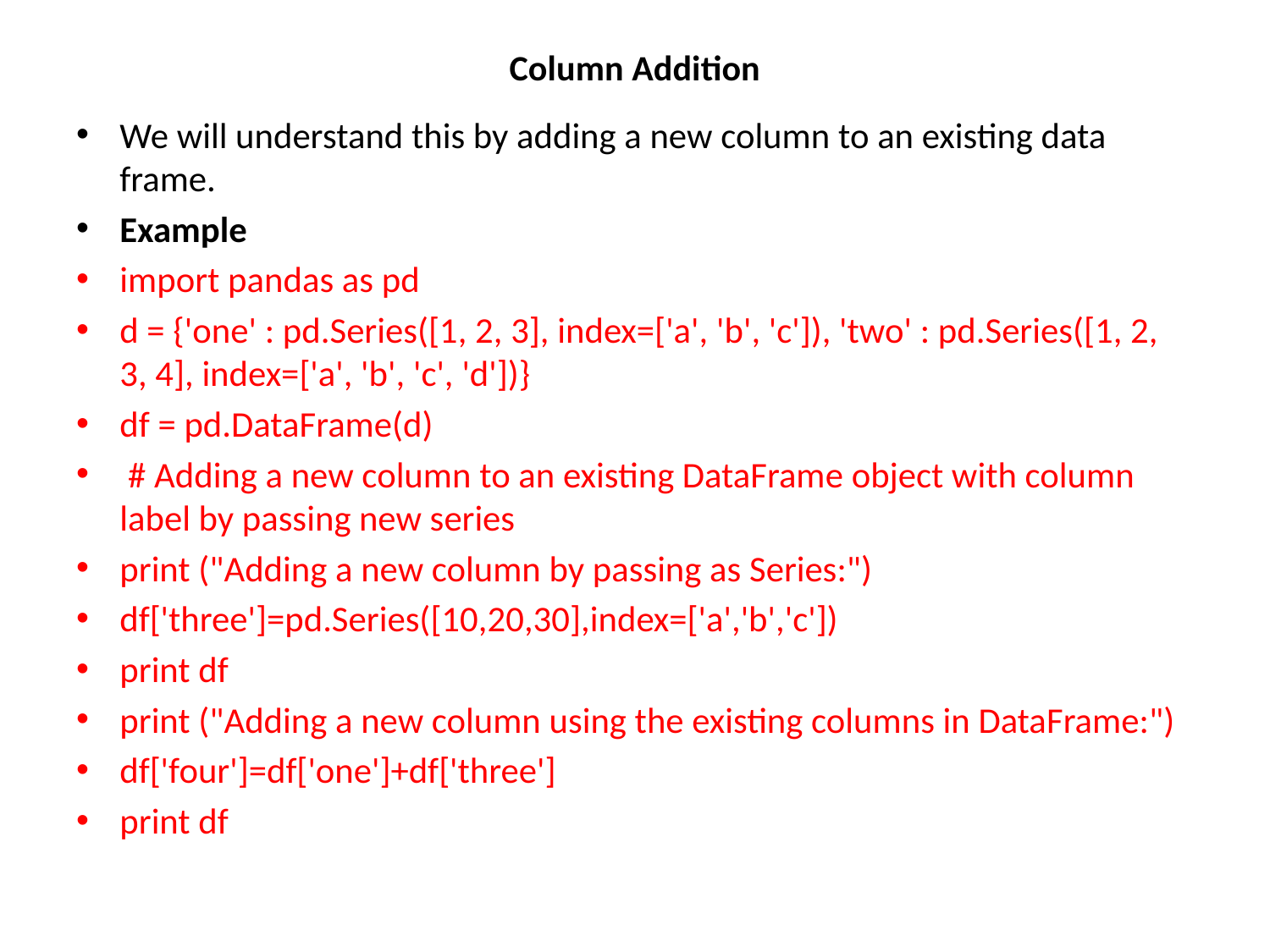

# Column Addition
We will understand this by adding a new column to an existing data frame.
Example
import pandas as pd
d = {'one' : pd.Series([1, 2, 3], index=['a', 'b', 'c']), 'two' : pd.Series([1, 2, 3, 4], index=['a', 'b', 'c', 'd'])}
df = pd.DataFrame(d)
 # Adding a new column to an existing DataFrame object with column label by passing new series
print ("Adding a new column by passing as Series:")
df['three']=pd.Series([10,20,30],index=['a','b','c'])
print df
print ("Adding a new column using the existing columns in DataFrame:")
df['four']=df['one']+df['three']
print df